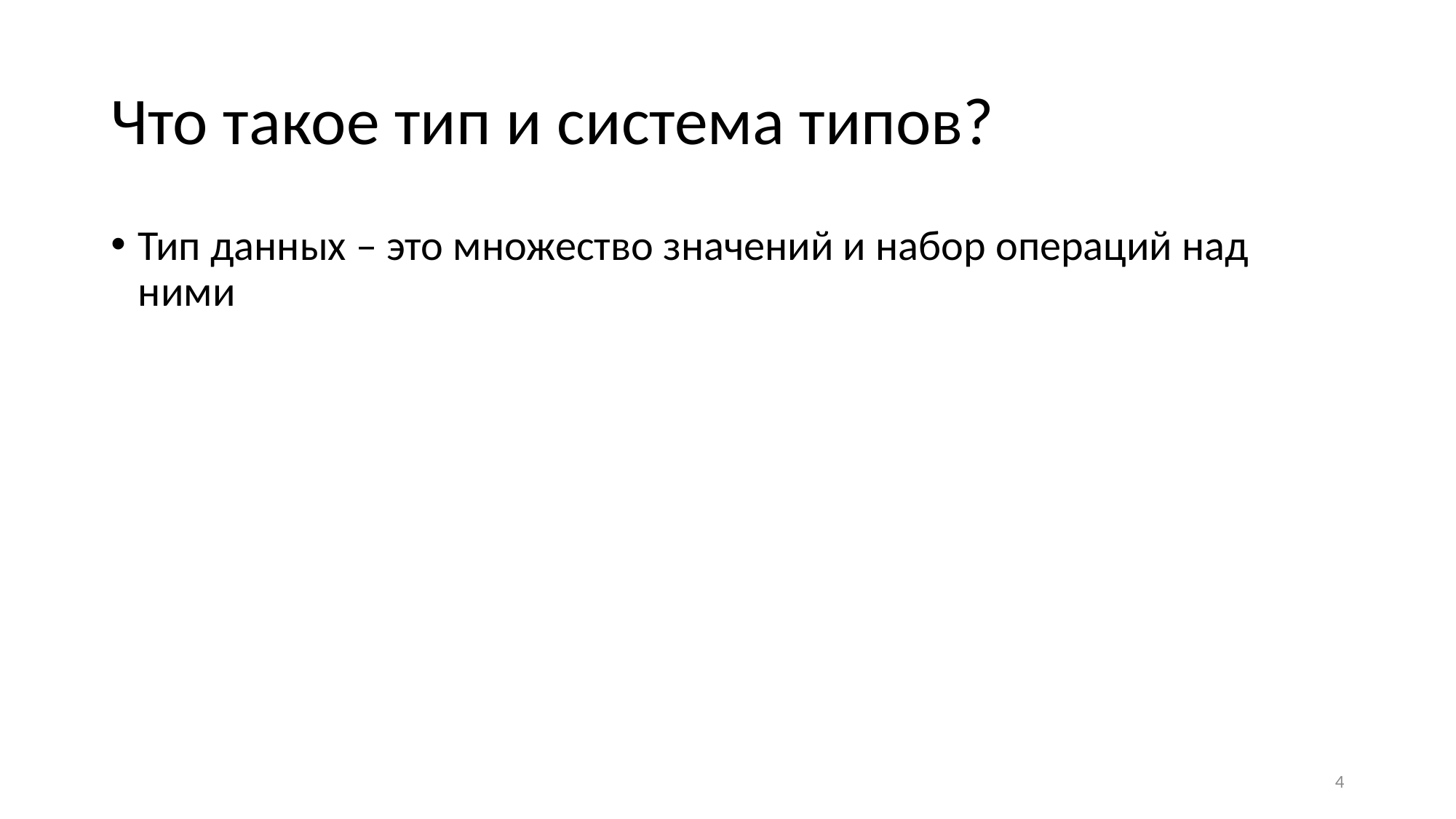

# Что такое тип и система типов?
Тип данных – это множество значений и набор операций над ними
Результат операции может принадлежать множеству значений другого типа
Например, результат сравнения чисел принадлежит множеству значений булевского типа

Система типов языка программирования – это набор правил, который назначает типы переменным, выражениям, функциям и т.п. частям программы на этом языке

4